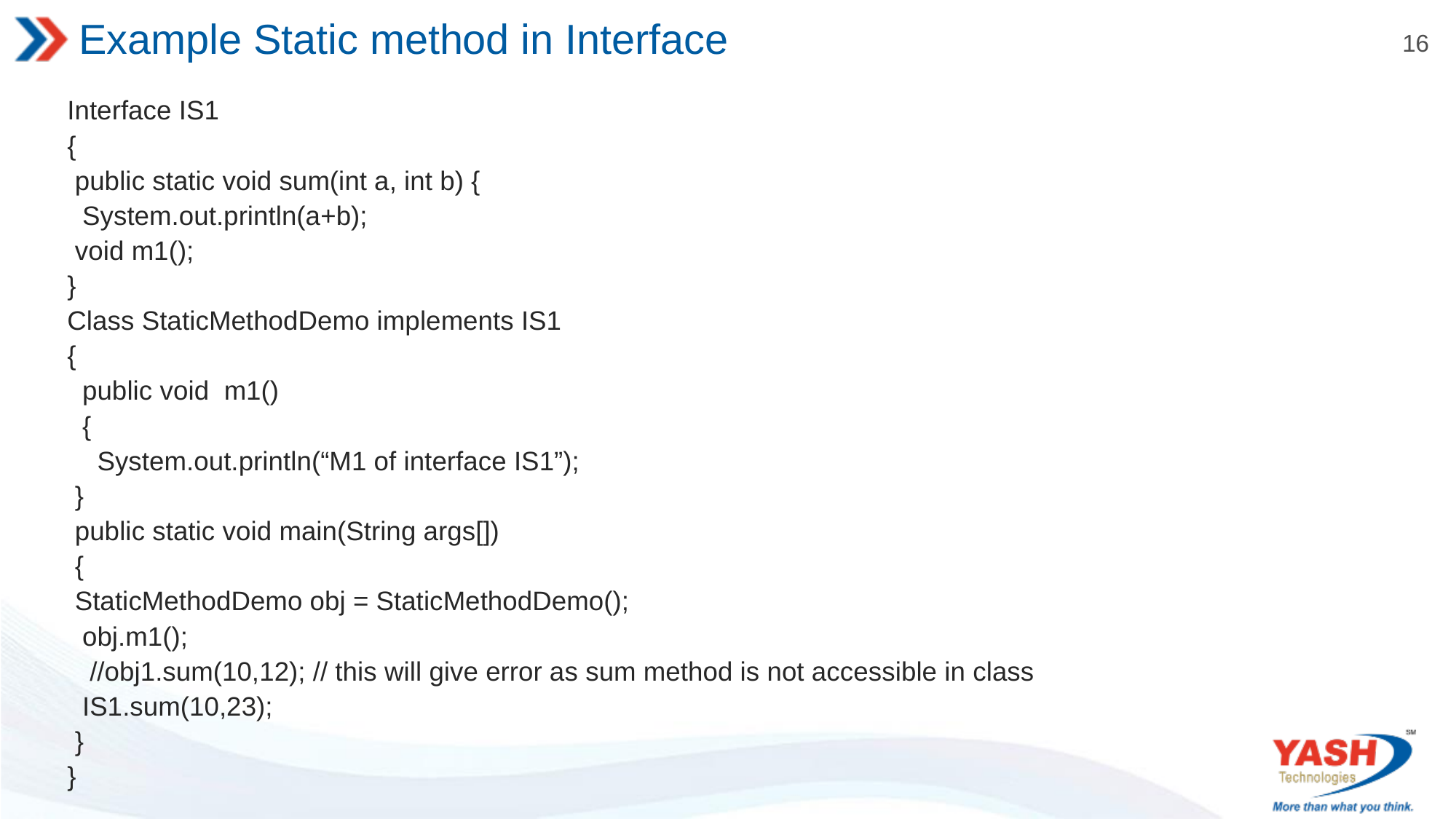

# Example Static method in Interface
Interface IS1
{
 public static void sum(int a, int b) {
  System.out.println(a+b);
 void m1();
}
Class StaticMethodDemo implements IS1
{
  public void  m1()
  {
    System.out.println(“M1 of interface IS1”);
 }
 public static void main(String args[])
 {
 StaticMethodDemo obj = StaticMethodDemo();
  obj.m1();
   //obj1.sum(10,12); // this will give error as sum method is not accessible in class
  IS1.sum(10,23);
 }
}